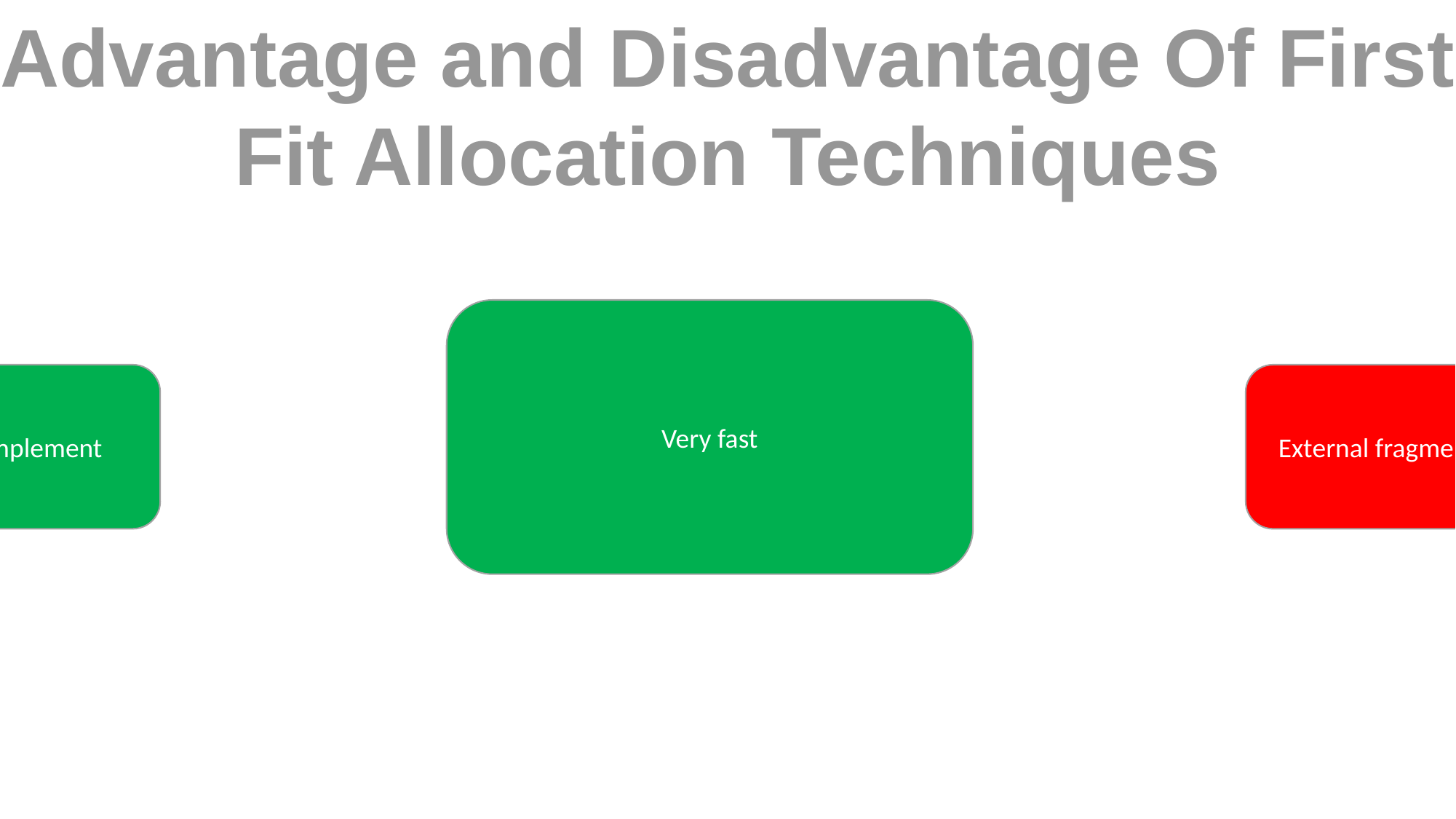

Advantage and Disadvantage Of First Fit Allocation Techniques
Very fast
Easy to implement
External fragmentation